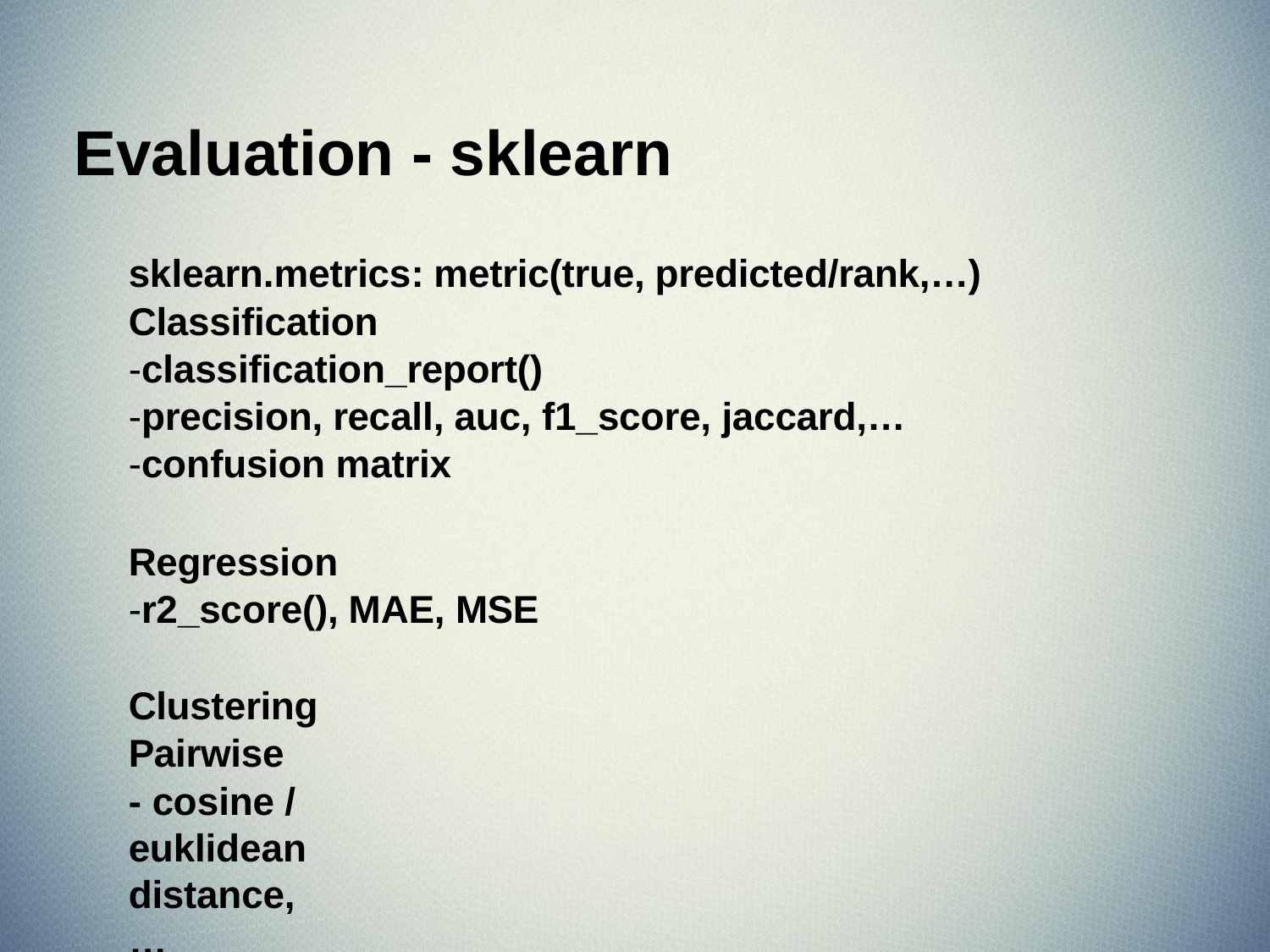

# Evaluation - sklearn
sklearn.metrics: metric(true, predicted/rank,…)
Classification
-classification_report()
-precision, recall, auc, f1_score, jaccard,…
-confusion matrix

Regression
-r2_score(), MAE, MSE

Clustering Pairwise
- cosine / euklidean distance, …
…
-http://scikit-learn.org/stable/modules/classes.html#module-sklearn.metrics